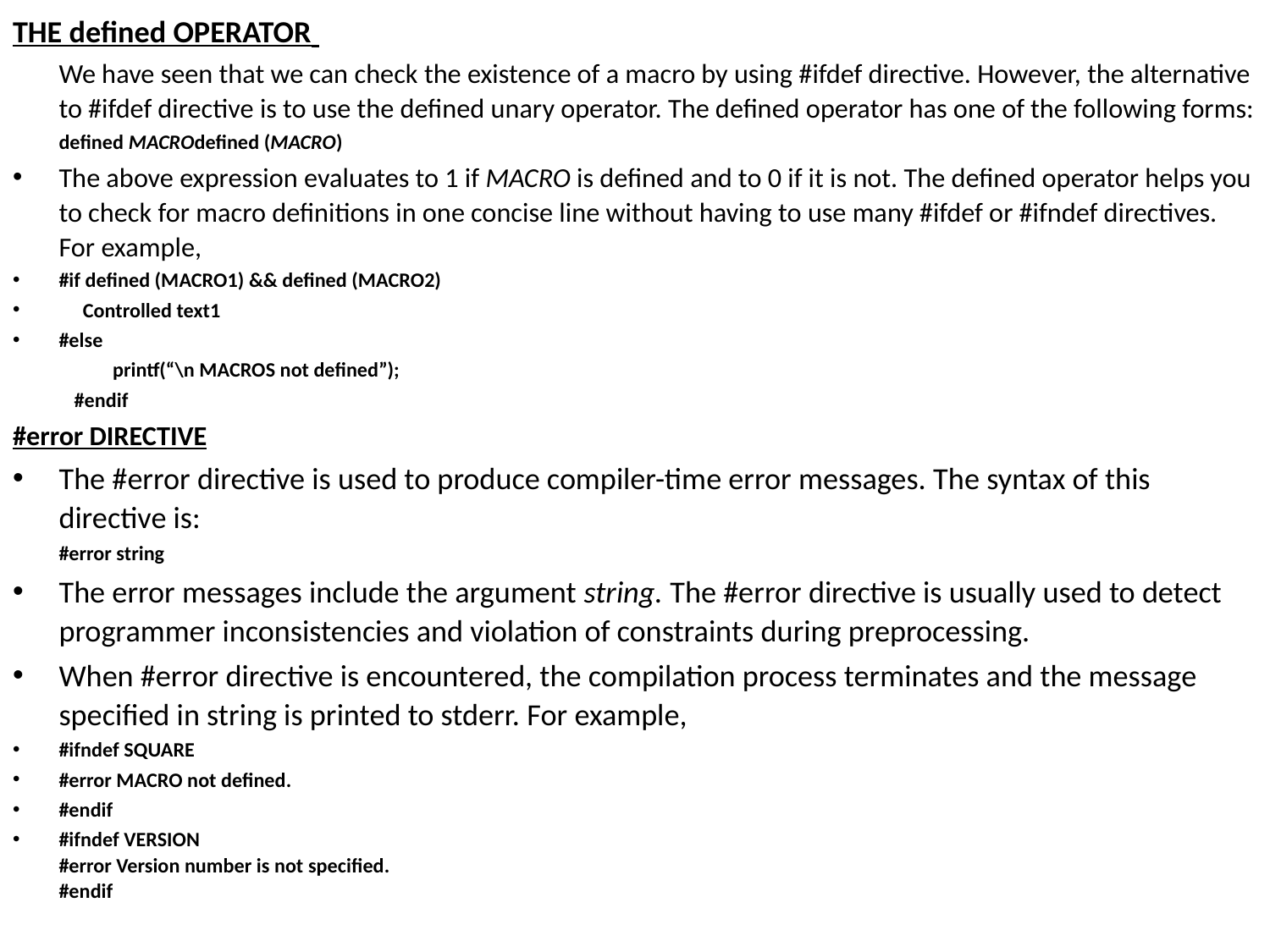

THE defined OPERATOR
	We have seen that we can check the existence of a macro by using #ifdef directive. However, the alternative to #ifdef directive is to use the defined unary operator. The defined operator has one of the following forms:
	defined MACROdefined (MACRO)
The above expression evaluates to 1 if MACRO is defined and to 0 if it is not. The defined operator helps you to check for macro definitions in one concise line without having to use many #ifdef or #ifndef directives. For example,
#if defined (MACRO1) && defined (MACRO2)
	Controlled text1
#else
	printf(“\n MACROS not defined”);
#endif
#error DIRECTIVE
The #error directive is used to produce compiler-time error messages. The syntax of this directive is:
	#error string
The error messages include the argument string. The #error directive is usually used to detect programmer inconsistencies and violation of constraints during preprocessing.
When #error directive is encountered, the compilation process terminates and the message specified in string is printed to stderr. For example,
#ifndef SQUARE
#error MACRO not defined.
#endif
#ifndef VERSION
#error Version number is not specified.
#endif